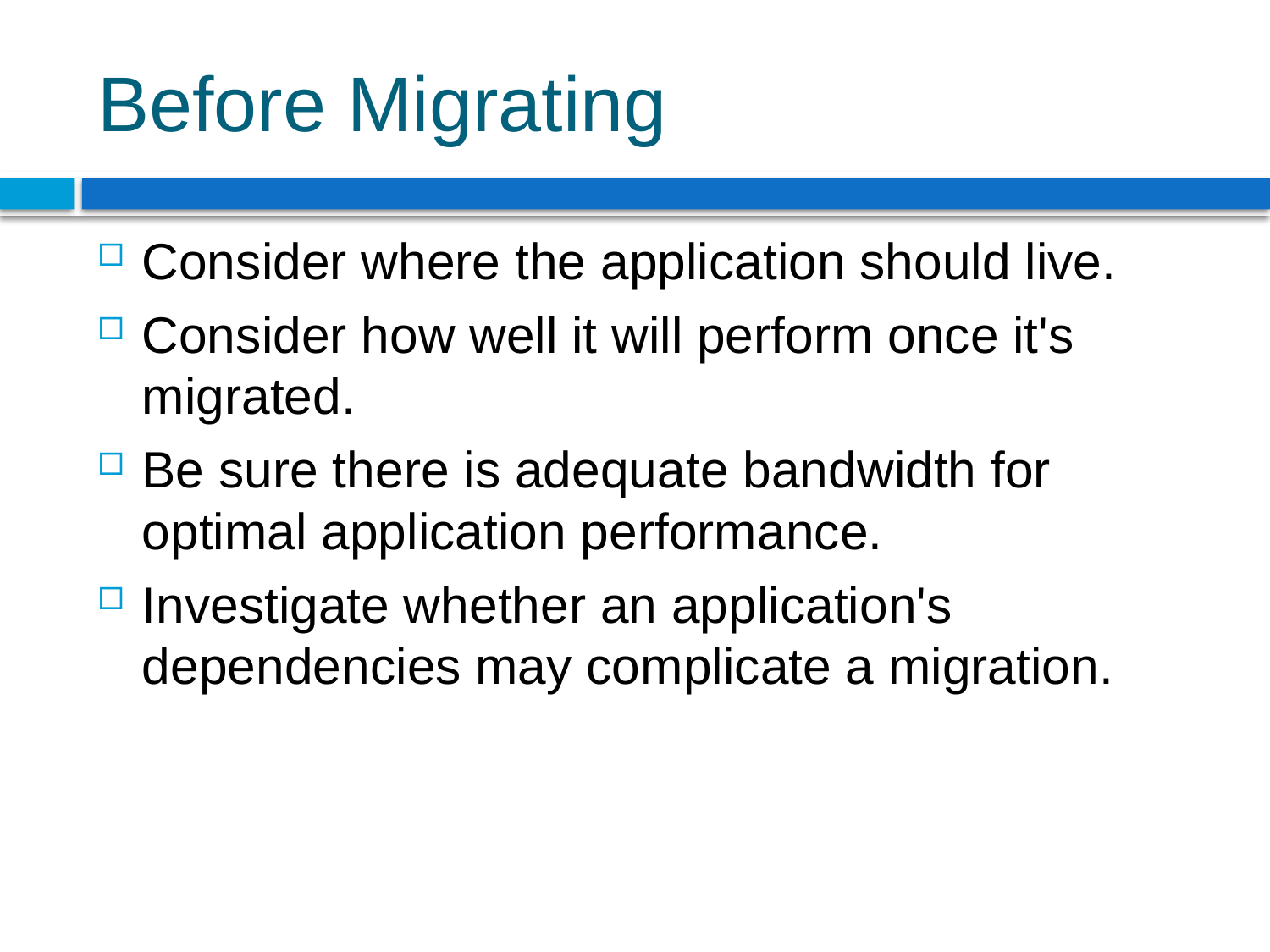

# Before Migrating
Consider where the application should live.
Consider how well it will perform once it's migrated.
Be sure there is adequate bandwidth for optimal application performance.
Investigate whether an application's dependencies may complicate a migration.